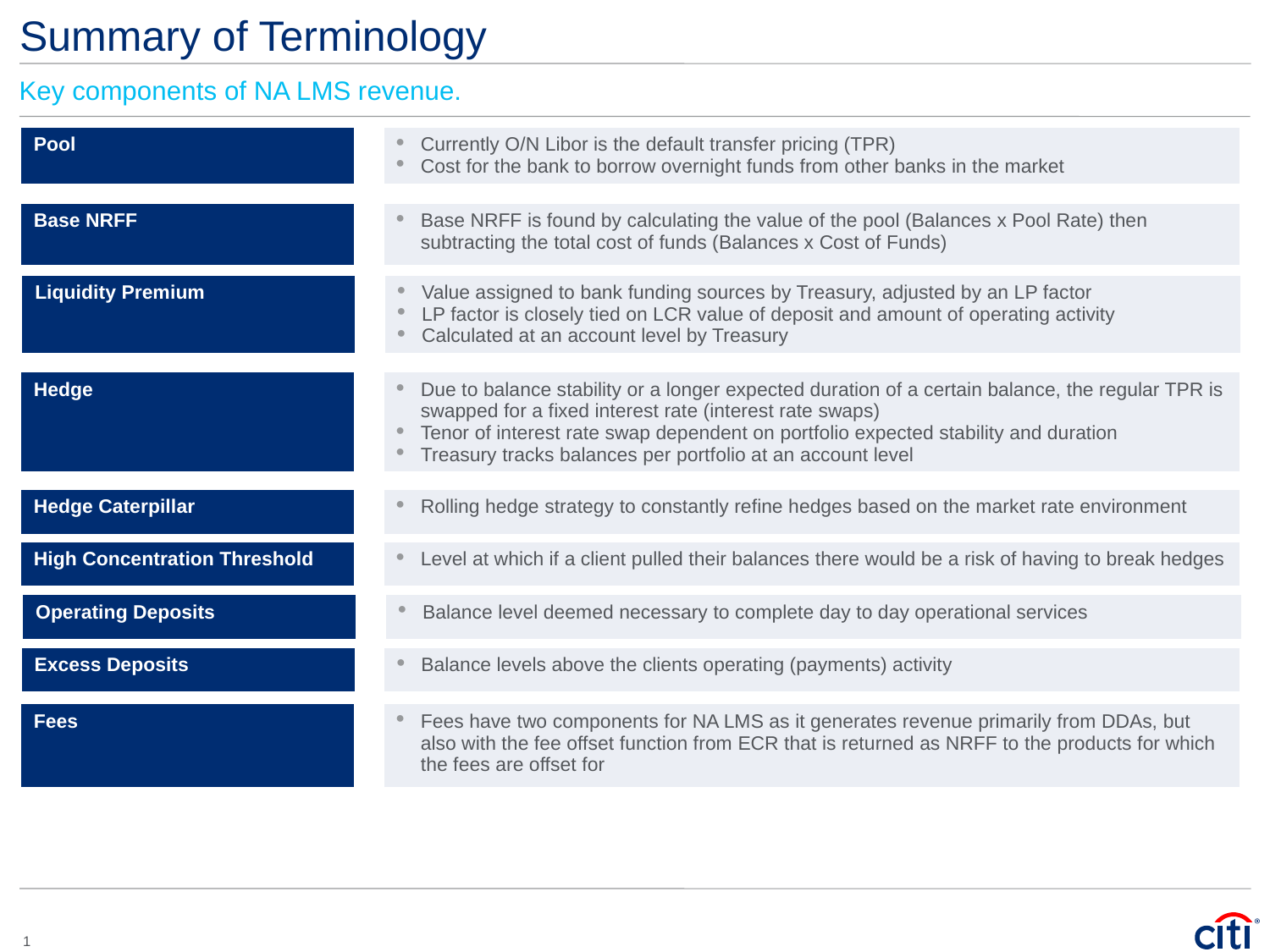

# Summary of Terminology
Key components of NA LMS revenue.

|  |  |  |
| --- | --- | --- |
| Pool |  | Currently O/N Libor is the default transfer pricing (TPR) Cost for the bank to borrow overnight funds from other banks in the market |
|  |  |  |
| --- | --- | --- |
| Base NRFF |  | Base NRFF is found by calculating the value of the pool (Balances x Pool Rate) then subtracting the total cost of funds (Balances x Cost of Funds) |
|  |  |  |
| --- | --- | --- |
| Liquidity Premium |  | Value assigned to bank funding sources by Treasury, adjusted by an LP factor LP factor is closely tied on LCR value of deposit and amount of operating activity Calculated at an account level by Treasury |
|  |  |  |
| --- | --- | --- |
| Hedge |  | Due to balance stability or a longer expected duration of a certain balance, the regular TPR is swapped for a fixed interest rate (interest rate swaps) Tenor of interest rate swap dependent on portfolio expected stability and duration Treasury tracks balances per portfolio at an account level |
|  |  |  |
| --- | --- | --- |
| Hedge Caterpillar |  | Rolling hedge strategy to constantly refine hedges based on the market rate environment |
|  |  |  |
| --- | --- | --- |
| High Concentration Threshold |  | Level at which if a client pulled their balances there would be a risk of having to break hedges |
|  |  |  |
| --- | --- | --- |
| Operating Deposits |  | Balance level deemed necessary to complete day to day operational services |
|  |  |  |
| --- | --- | --- |
| Excess Deposits |  | Balance levels above the clients operating (payments) activity |
|  |  |  |
| --- | --- | --- |
| Fees |  | Fees have two components for NA LMS as it generates revenue primarily from DDAs, but also with the fee offset function from ECR that is returned as NRFF to the products for which the fees are offset for |
1